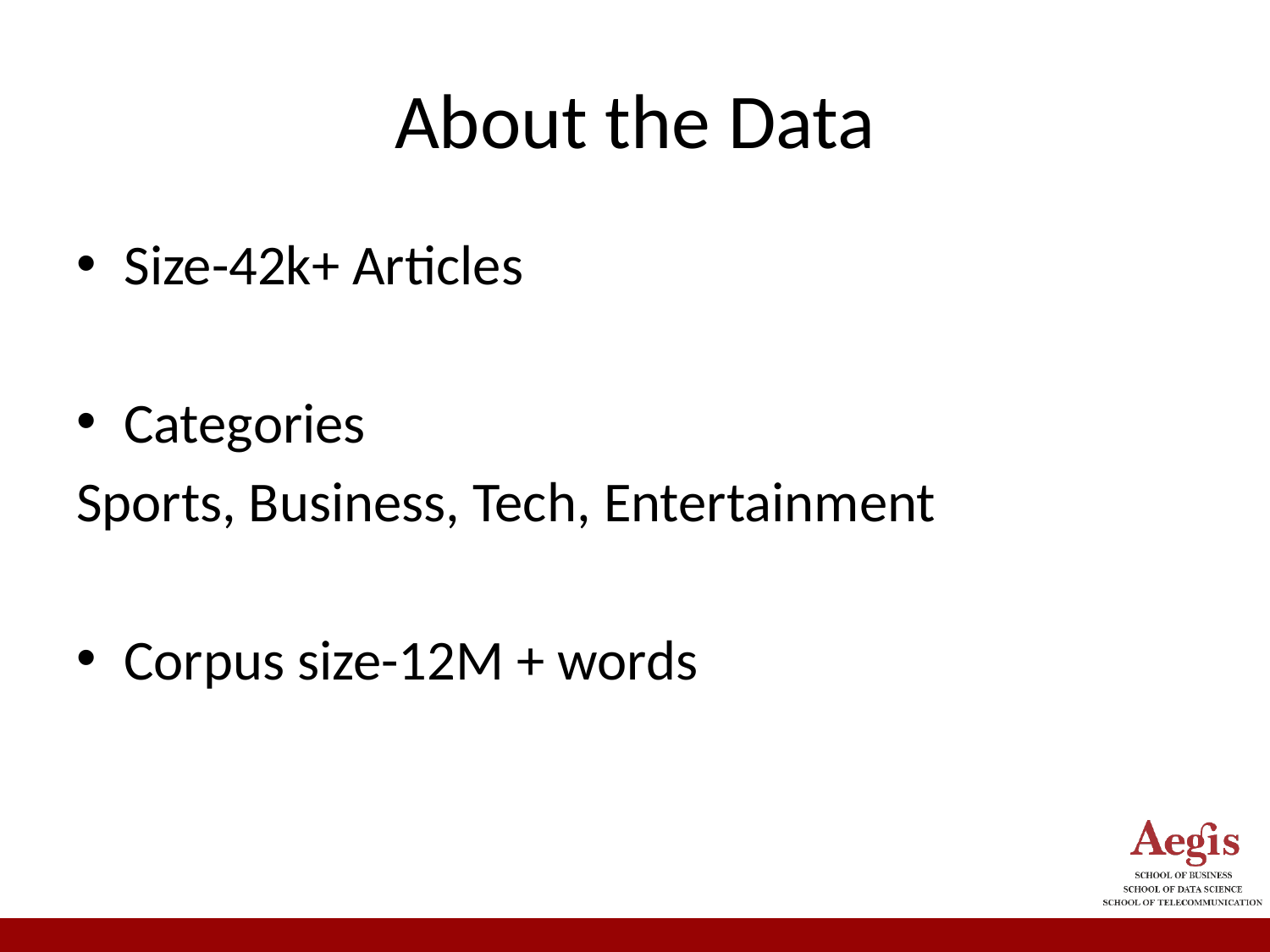

# About the Data
Size-42k+ Articles

Categories
Sports, Business, Tech, Entertainment

Corpus size-12M + words